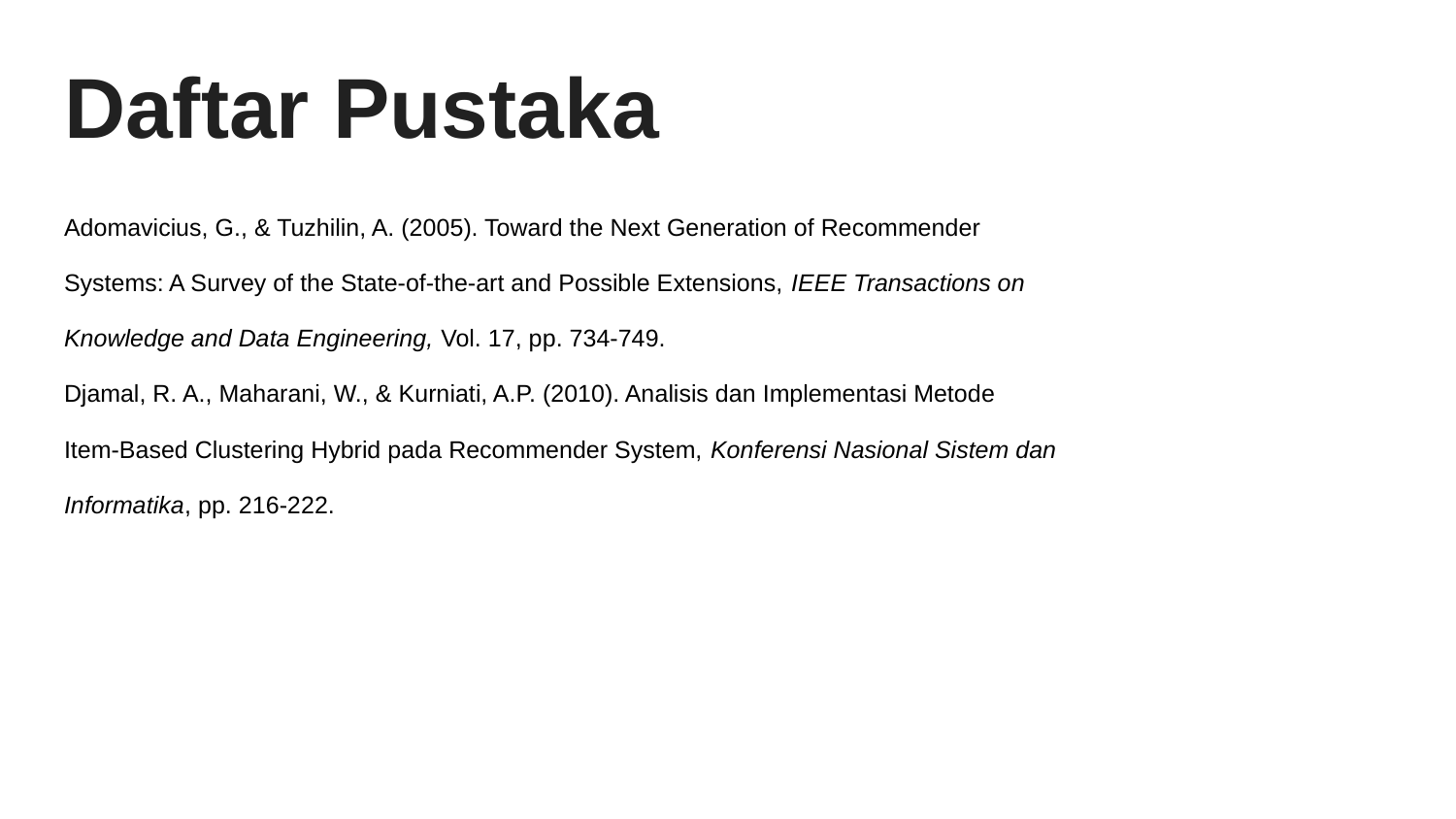

# Daftar Pustaka
Adomavicius, G., & Tuzhilin, A. (2005). Toward the Next Generation of Recommender
Systems: A Survey of the State-of-the-art and Possible Extensions, IEEE Transactions on
Knowledge and Data Engineering, Vol. 17, pp. 734-749.
Djamal, R. A., Maharani, W., & Kurniati, A.P. (2010). Analisis dan Implementasi Metode
Item-Based Clustering Hybrid pada Recommender System, Konferensi Nasional Sistem dan
Informatika, pp. 216-222.